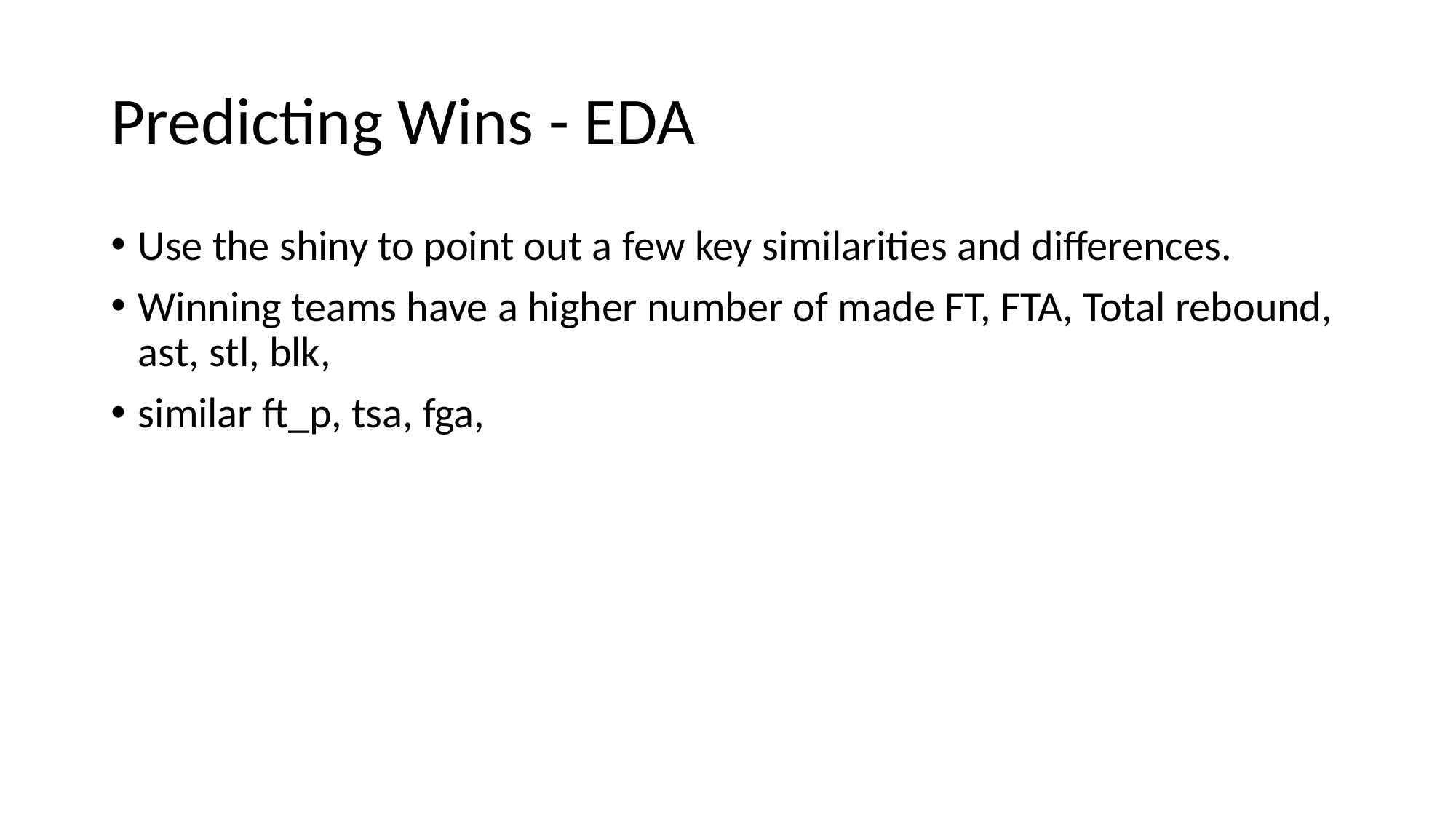

# Predicting Wins - EDA
Use the shiny to point out a few key similarities and differences.
Winning teams have a higher number of made FT, FTA, Total rebound, ast, stl, blk,
similar ft_p, tsa, fga,